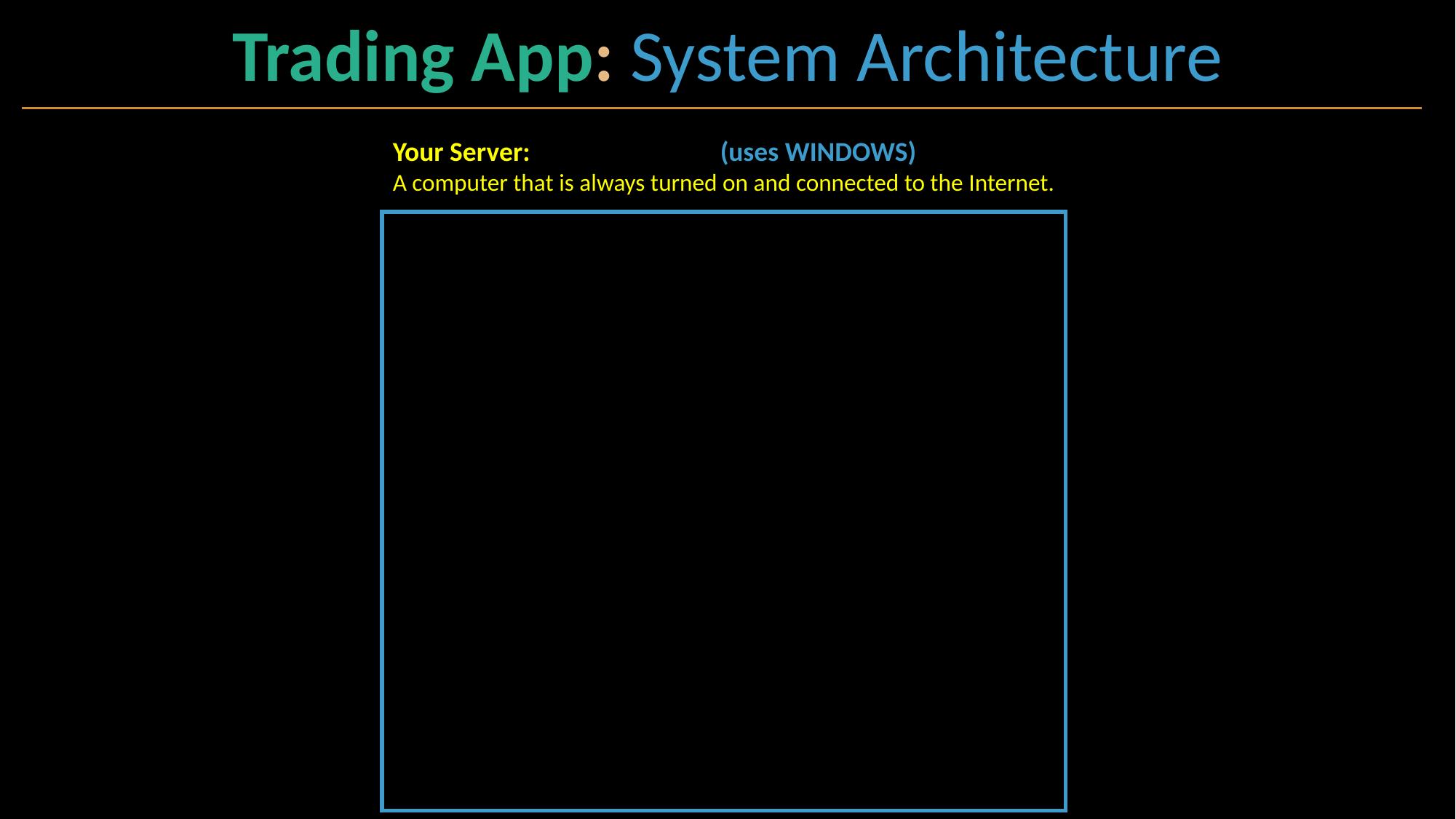

# Trading App: System Architecture
Your Server:		(uses WINDOWS)
A computer that is always turned on and connected to the Internet.